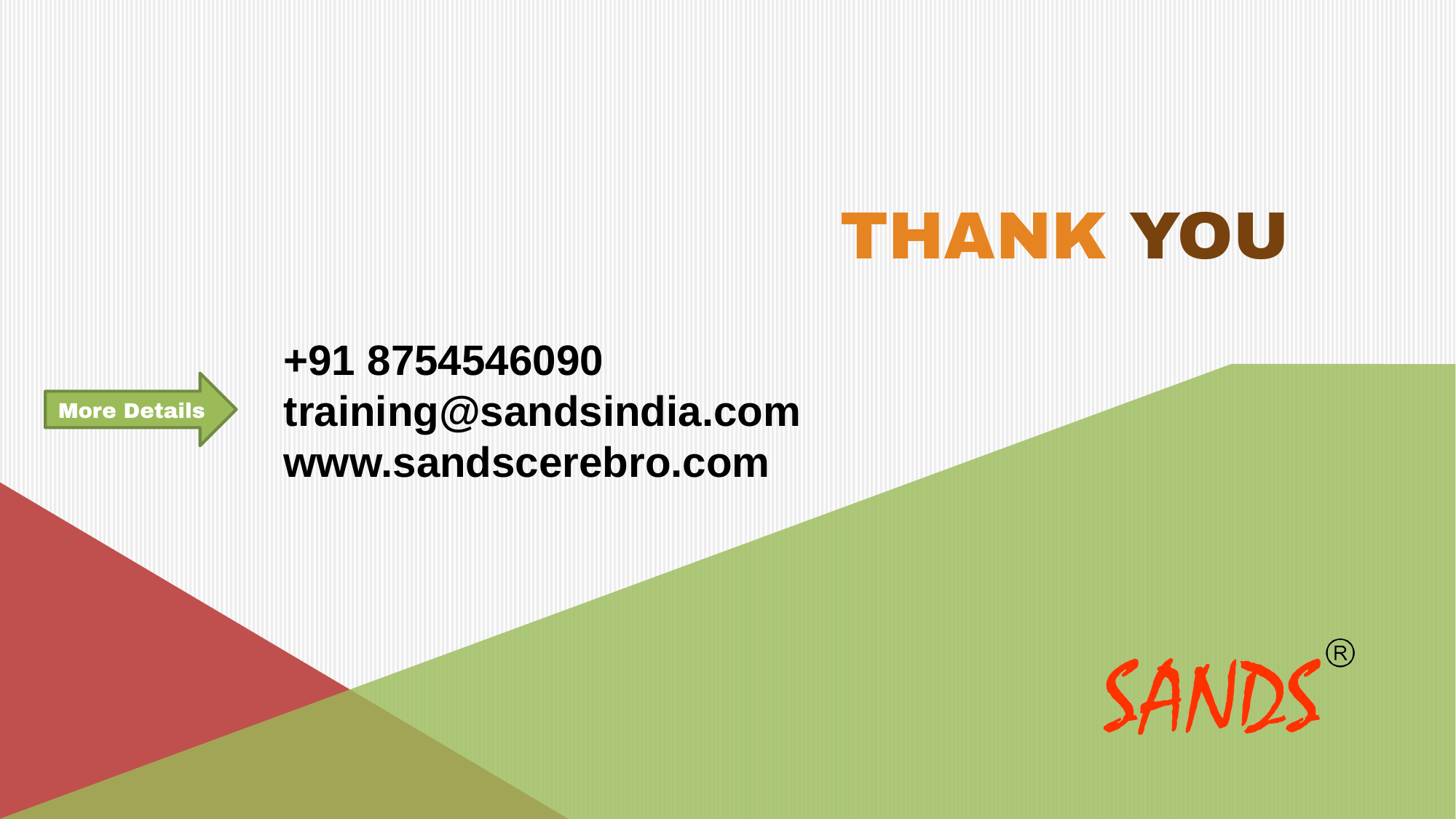

Thank you
+91 8754546090
training@sandsindia.com
www.sandscerebro.com
More Details